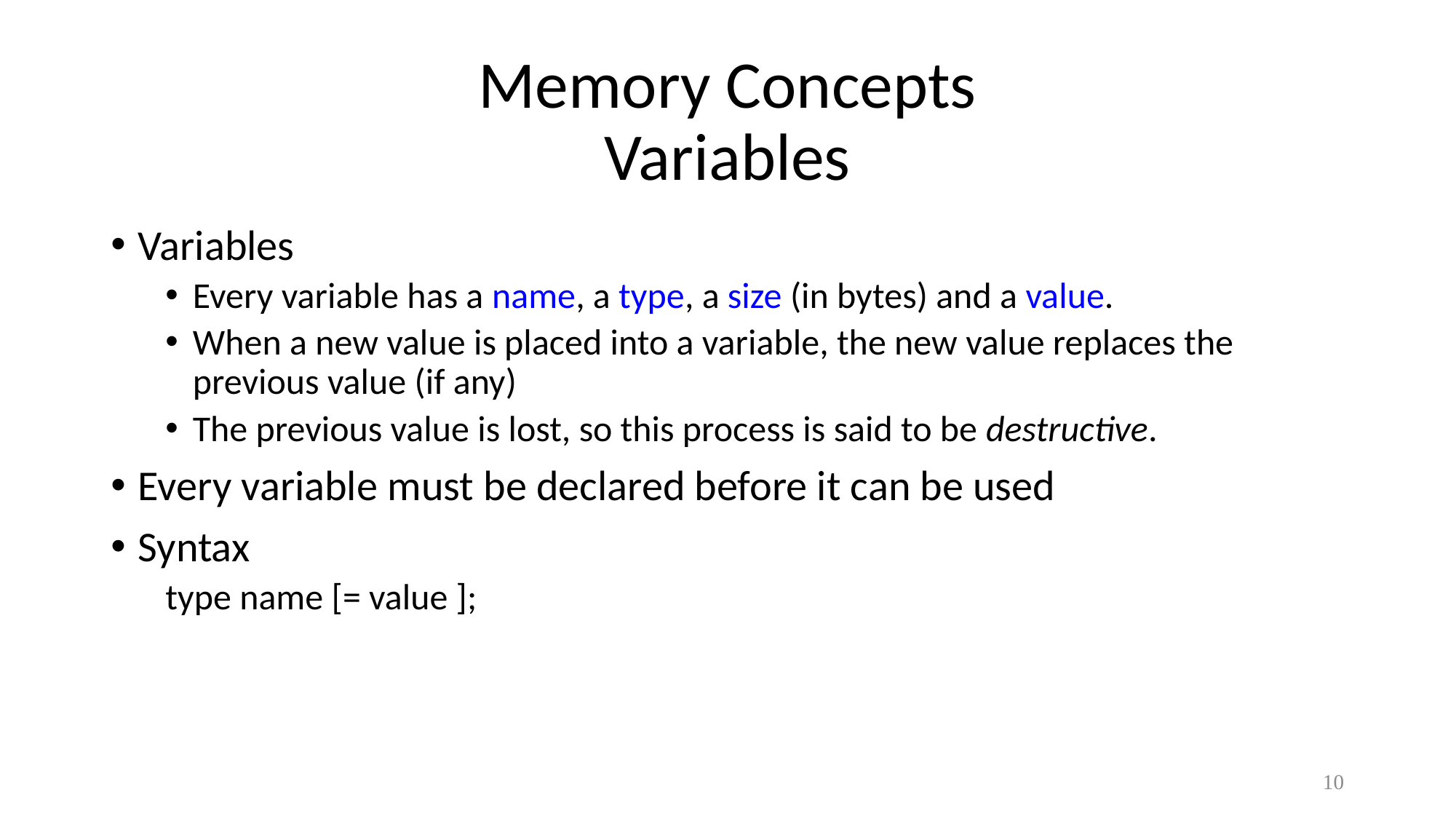

# Memory Concepts Variables
Variables
Every variable has a name, a type, a size (in bytes) and a value.
When a new value is placed into a variable, the new value replaces the previous value (if any)
The previous value is lost, so this process is said to be destructive.
Every variable must be declared before it can be used
Syntax
type name [= value ];

10